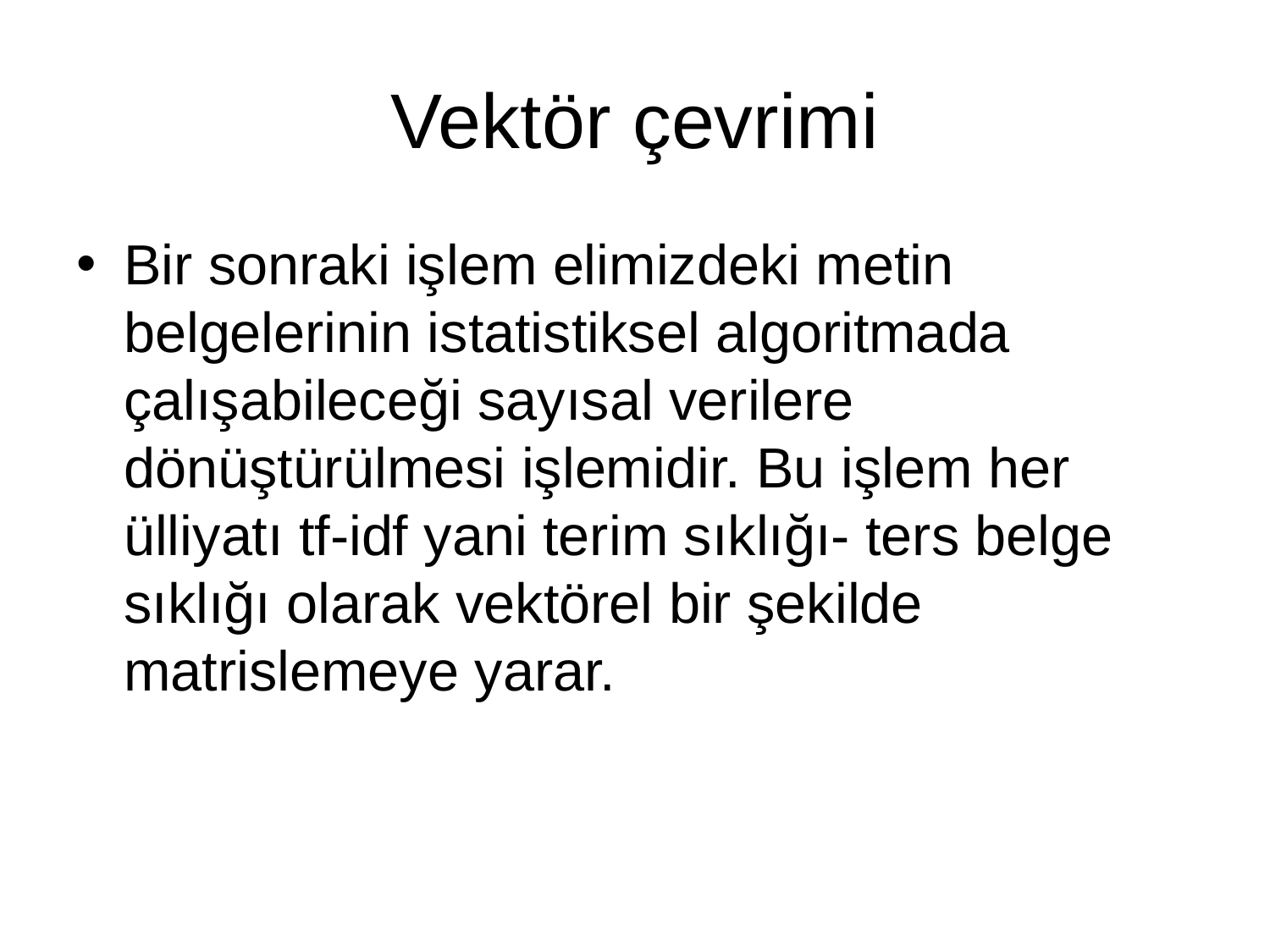

# Vektör çevrimi
Bir sonraki işlem elimizdeki metin belgelerinin istatistiksel algoritmada çalışabileceği sayısal verilere dönüştürülmesi işlemidir. Bu işlem her ülliyatı tf-idf yani terim sıklığı- ters belge sıklığı olarak vektörel bir şekilde matrislemeye yarar.